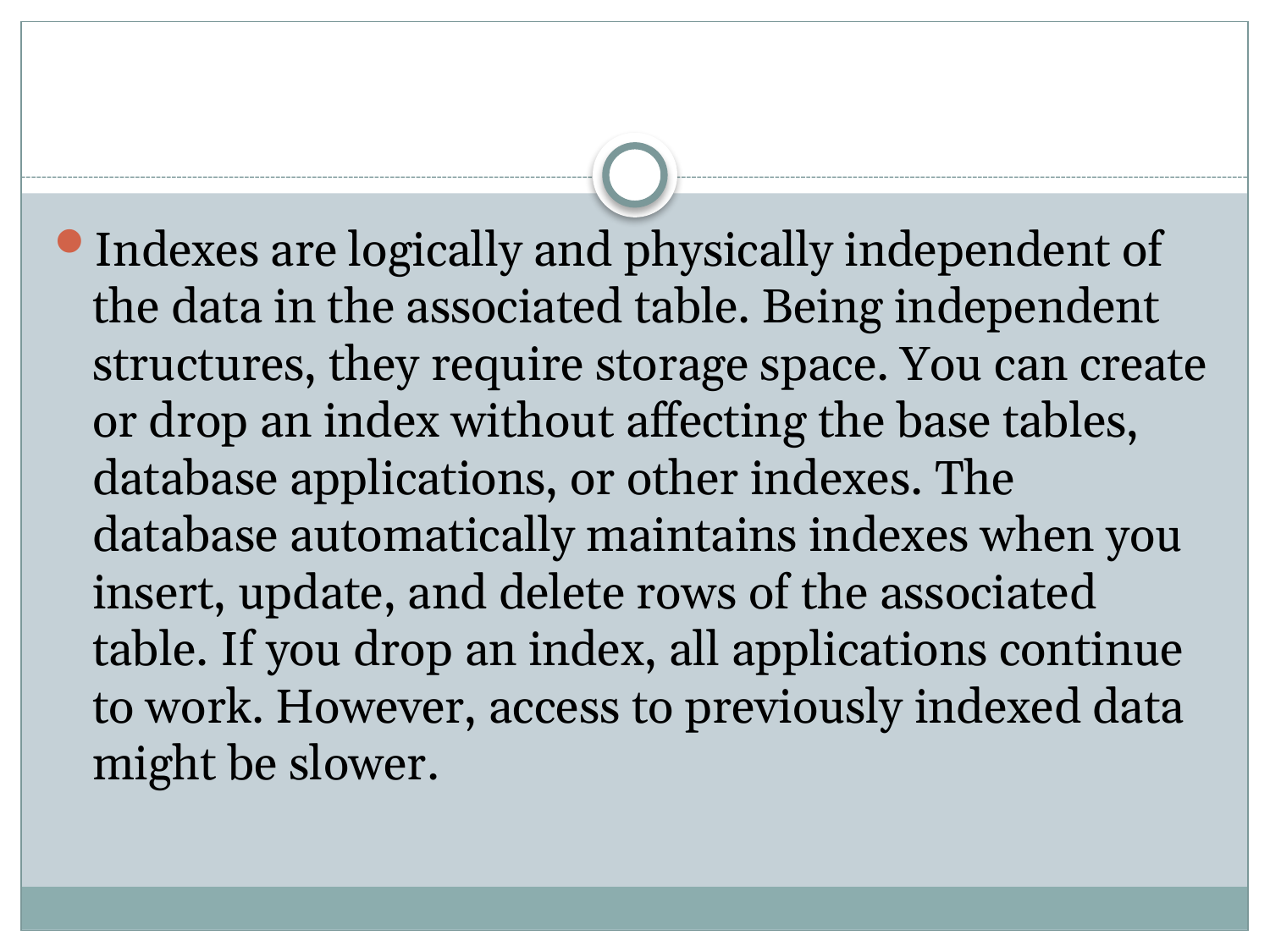

#
Indexes are logically and physically independent of the data in the associated table. Being independent structures, they require storage space. You can create or drop an index without affecting the base tables, database applications, or other indexes. The database automatically maintains indexes when you insert, update, and delete rows of the associated table. If you drop an index, all applications continue to work. However, access to previously indexed data might be slower.